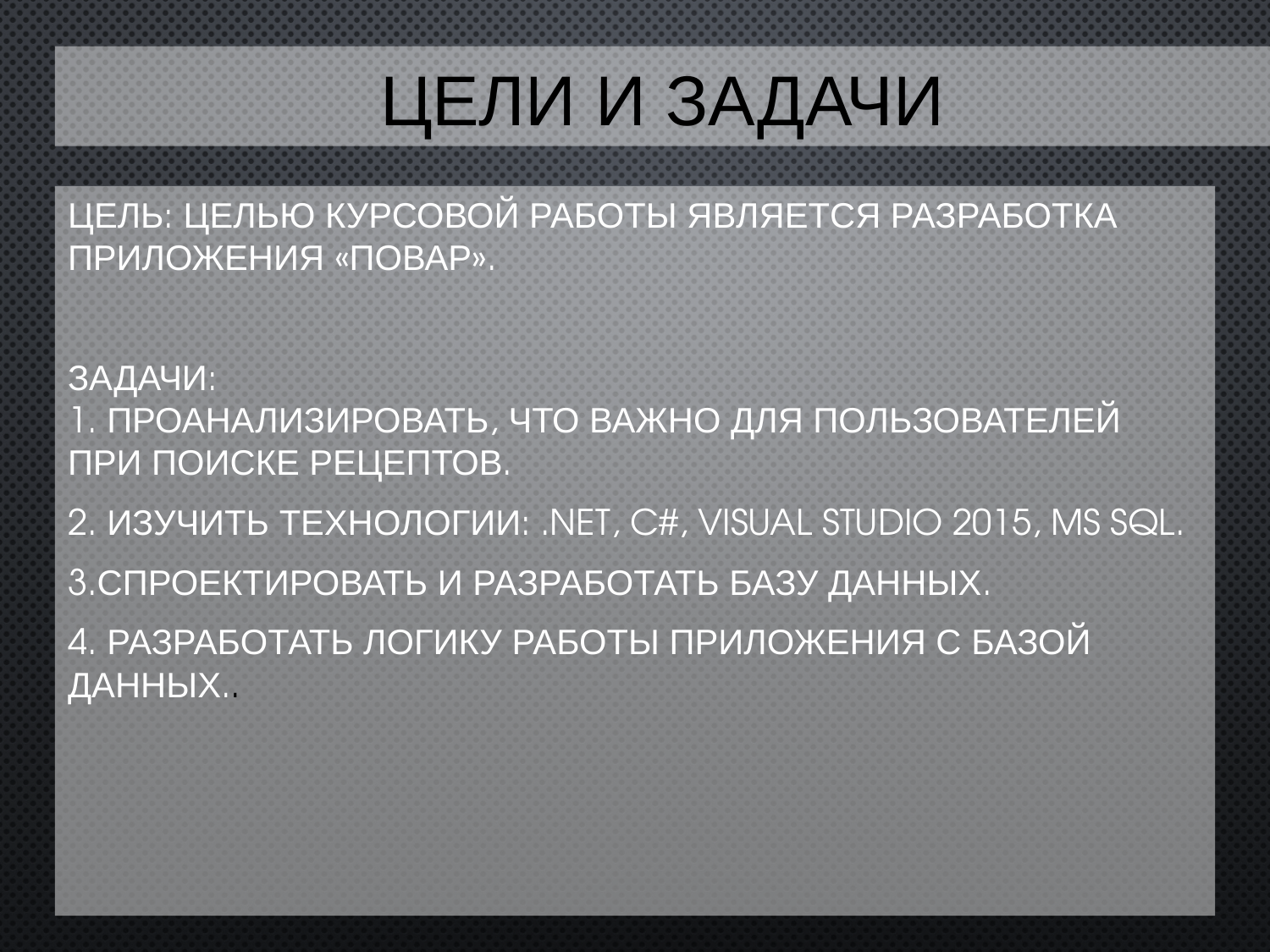

# Цели и задачи
Цель: Целью курсовой работы является разработка приложения «Повар».

Задачи: 
1. Проанализировать, что важно для пользователей при поиске рецептов.
2. Изучить технологии: .NET, C#, Visual Studio 2015, MS SQL.
3.Спроектировать и разработать базу данных.
4. Разработать логику работы приложения с базой данных..